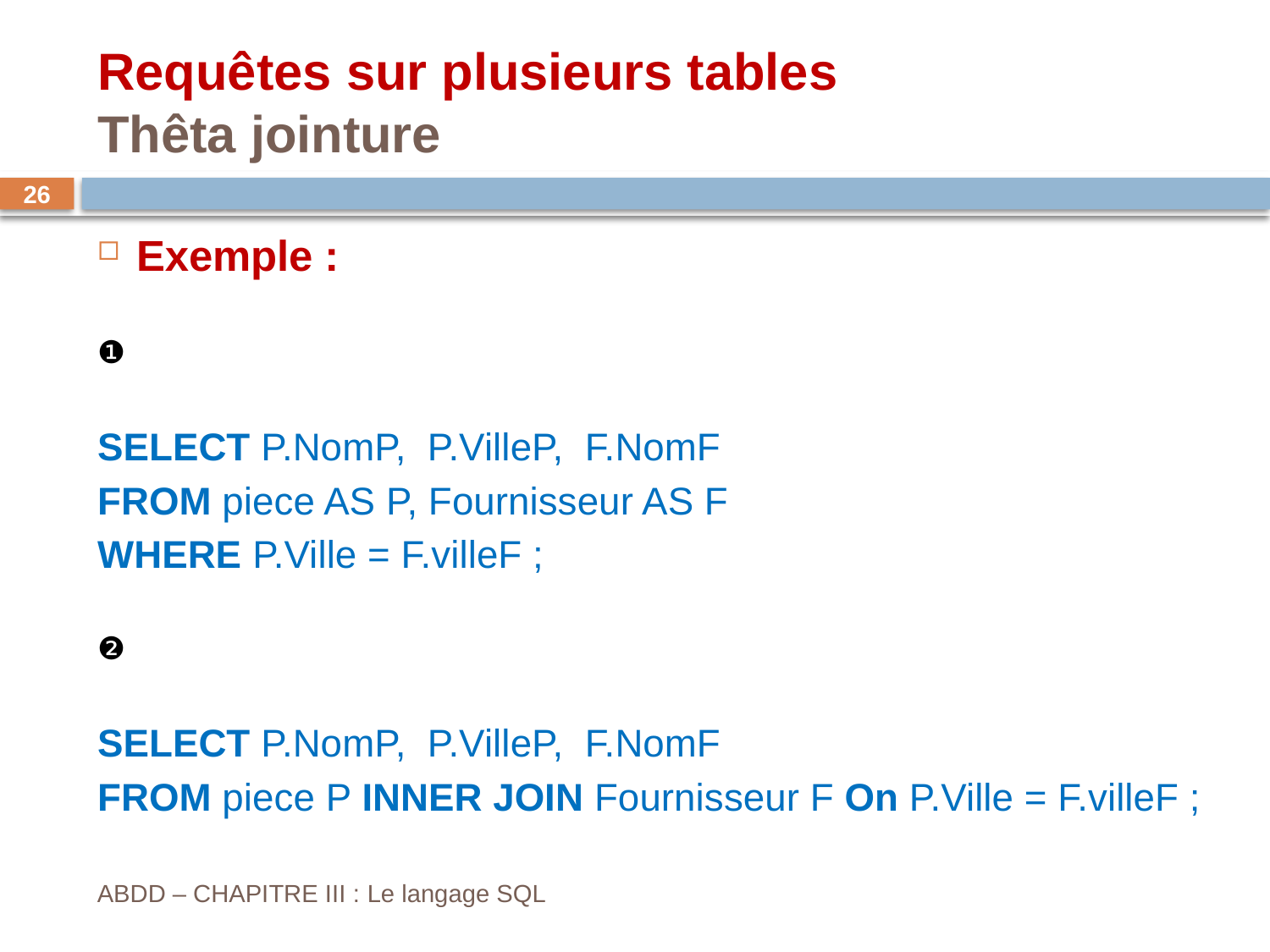

# Requêtes sur plusieurs tables Thêta jointure
26
Exemple :

❶

SELECT P.NomP,  P.VilleP,  F.NomF
FROM piece AS P, Fournisseur AS F
WHERE P.Ville = F.villeF ;

❷

SELECT P.NomP,  P.VilleP,  F.NomF
FROM piece P INNER JOIN Fournisseur F On P.Ville = F.villeF ;

ABDD – CHAPITRE III : Le langage SQL